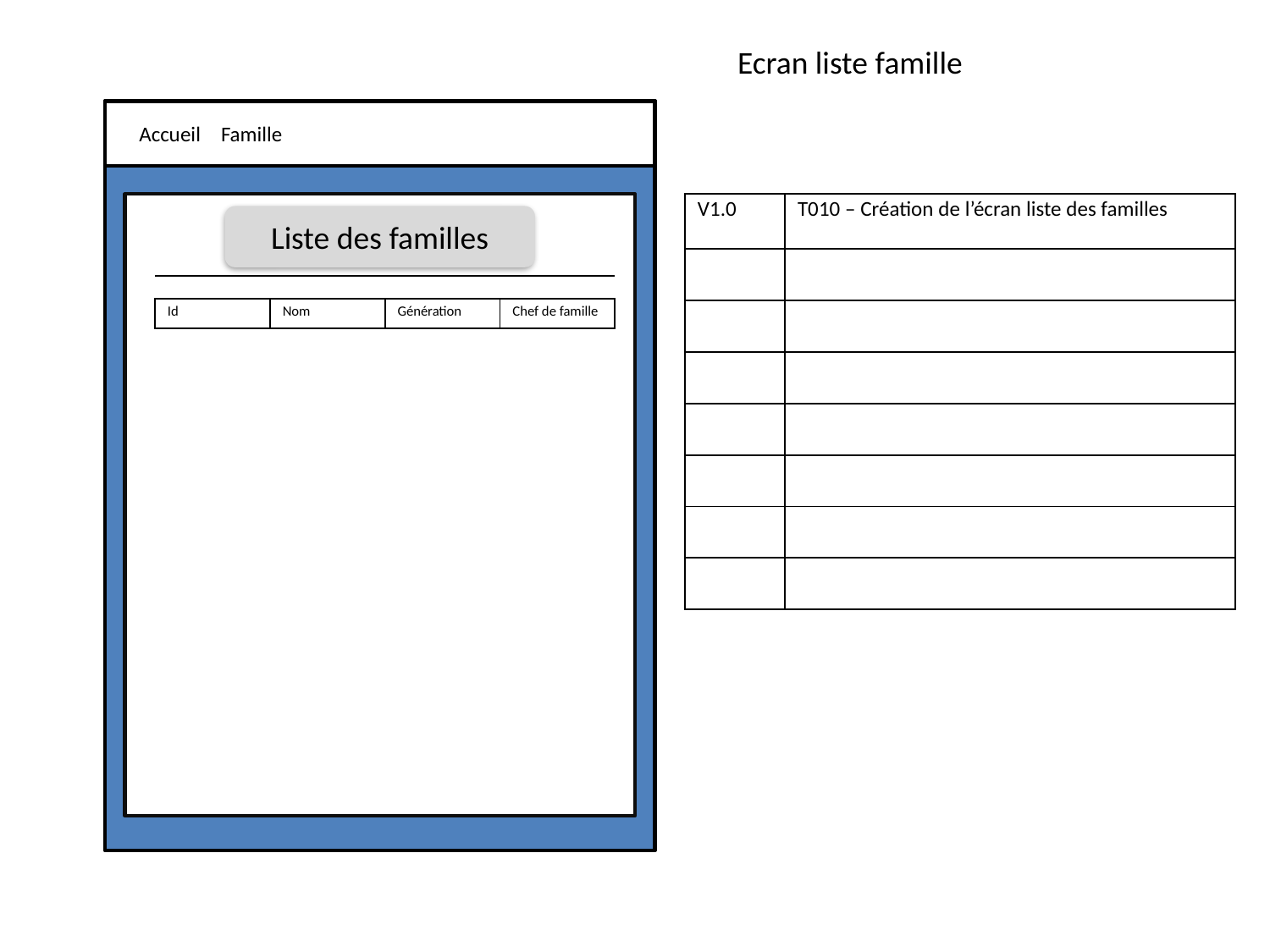

Ecran liste famille

Accueil

Liste des familles
Famille
| V1.0 | T010 – Création de l’écran liste des familles |
| --- | --- |
|  |  |
|  |  |
|  |  |
|  |  |
|  |  |
|  |  |
|  |  |
| Id | Nom | Génération | Chef de famille |
| --- | --- | --- | --- |